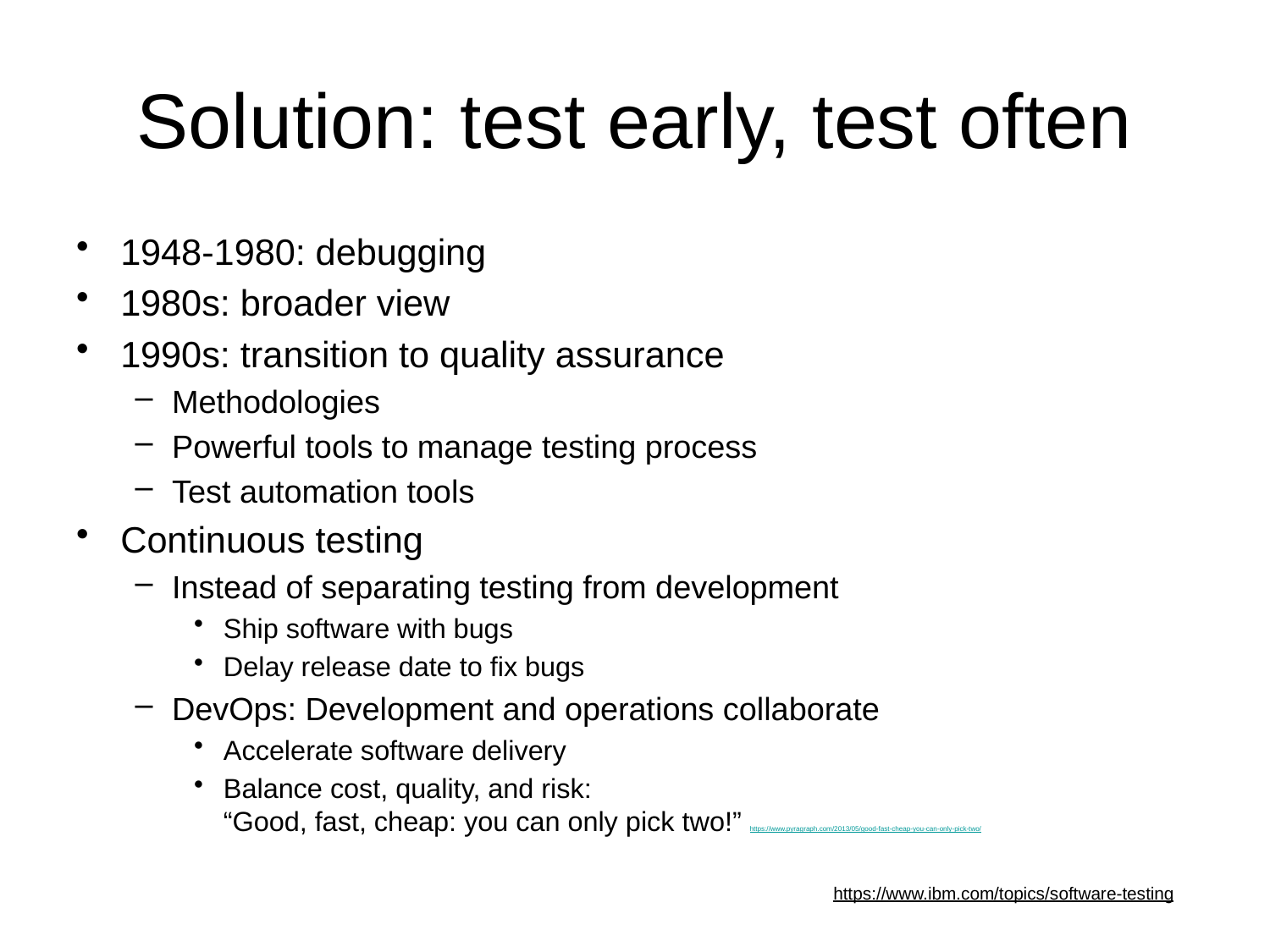

# Solution: test early, test often
1948-1980: debugging
1980s: broader view
1990s: transition to quality assurance
Methodologies
Powerful tools to manage testing process
Test automation tools
Continuous testing
Instead of separating testing from development
Ship software with bugs
Delay release date to fix bugs
DevOps: Development and operations collaborate
Accelerate software delivery
Balance cost, quality, and risk:
“Good, fast, cheap: you can only pick two!” https://www.pyragraph.com/2013/05/good-fast-cheap-you-can-only-pick-two/
https://www.ibm.com/topics/software-testing